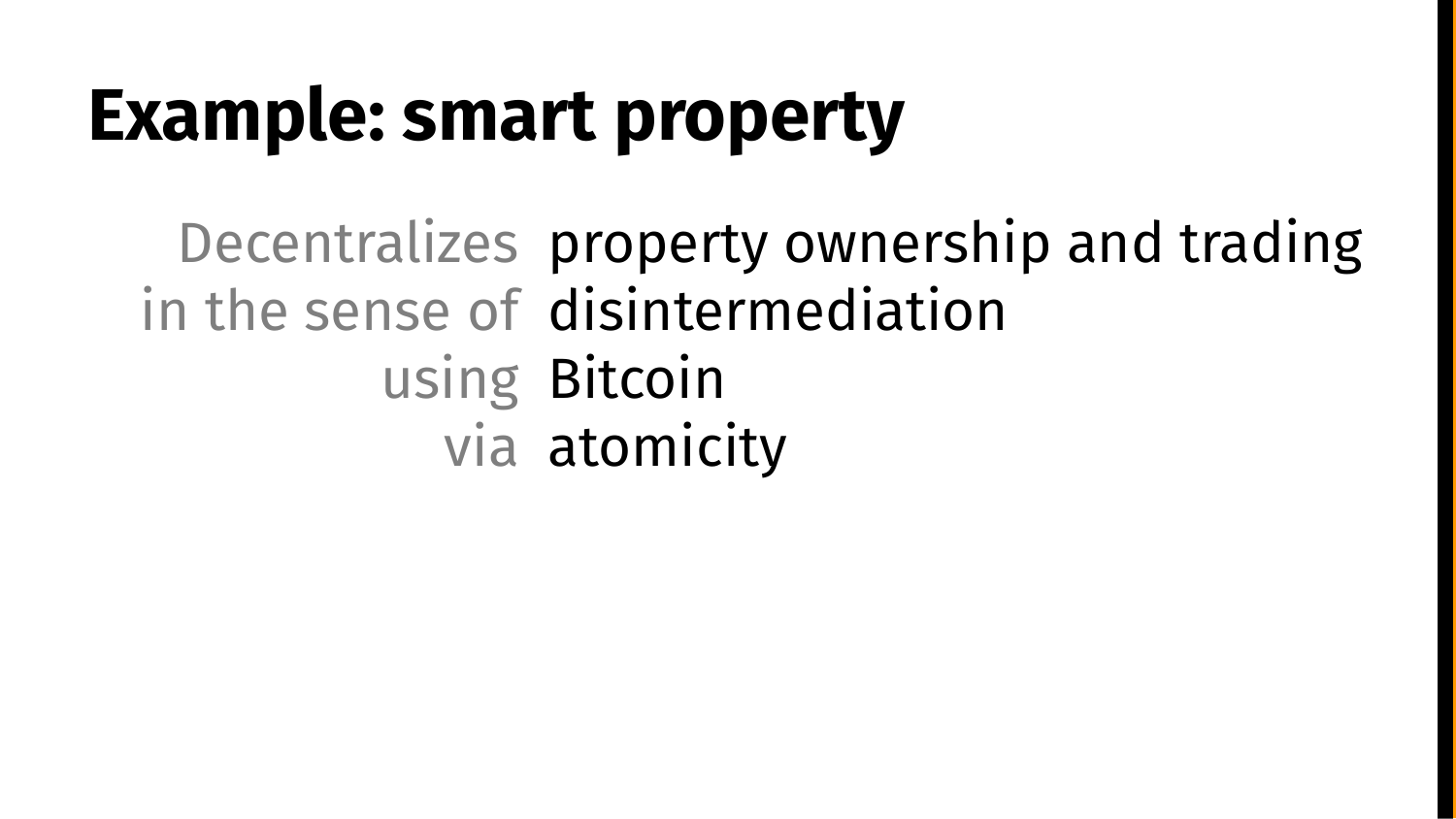

# Example: smart property
Decentralizes
in the sense of
using
via
property ownership and trading
disintermediation
Bitcoin
atomicity